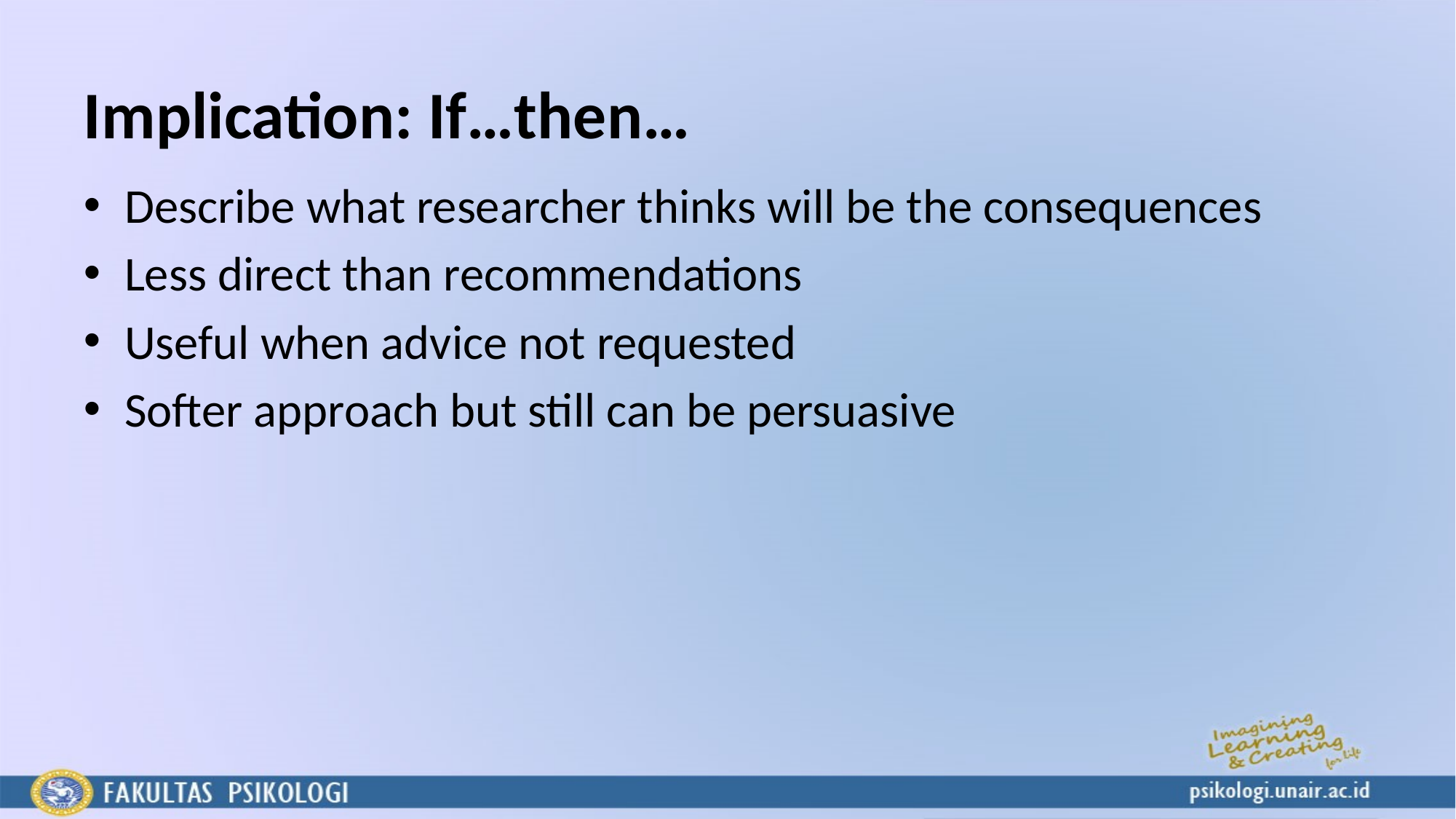

# Implication: If…then…
Describe what researcher thinks will be the consequences
Less direct than recommendations
Useful when advice not requested
Softer approach but still can be persuasive